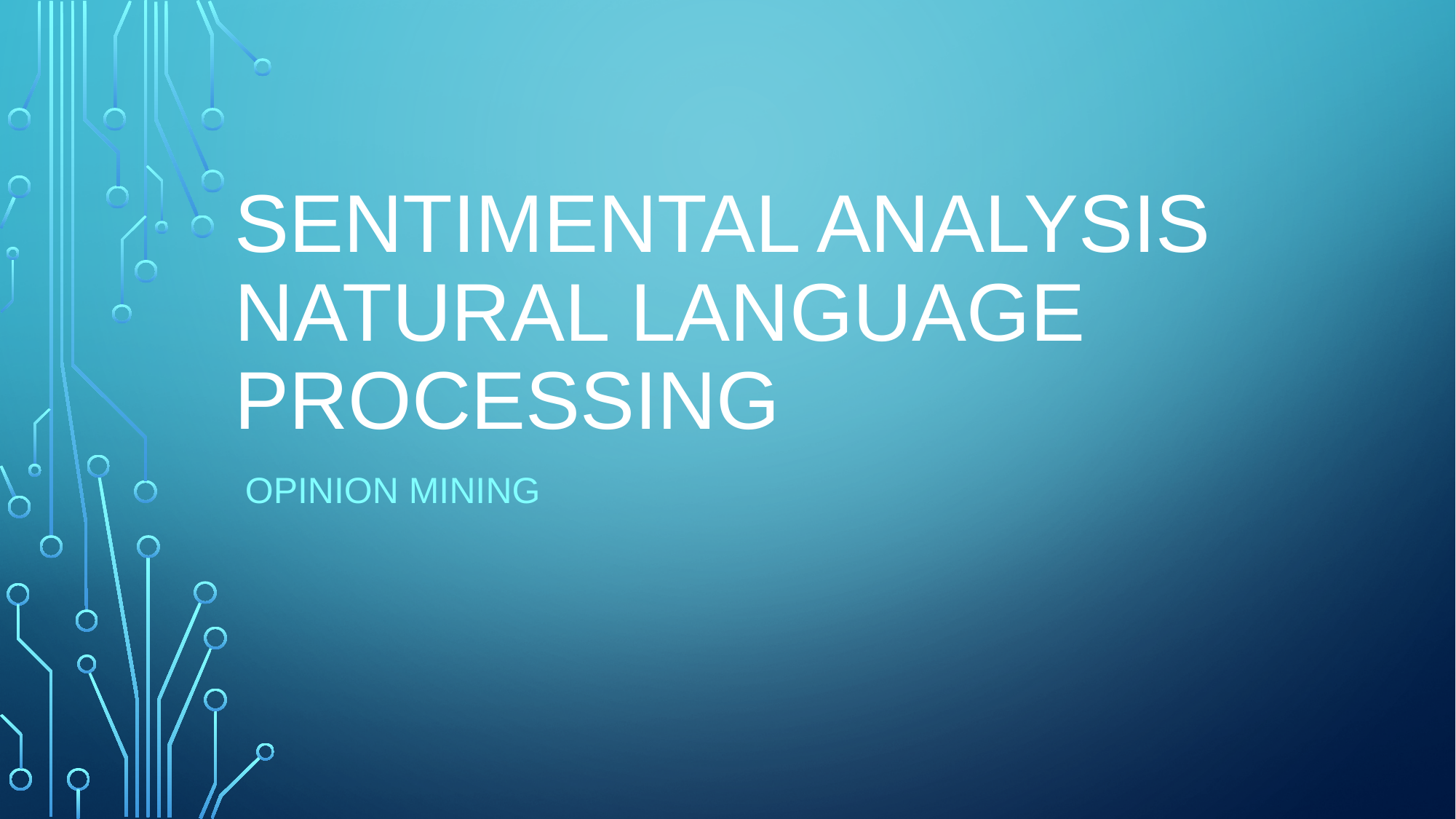

# Sentimental analysis natural language processing
 Opinion mining